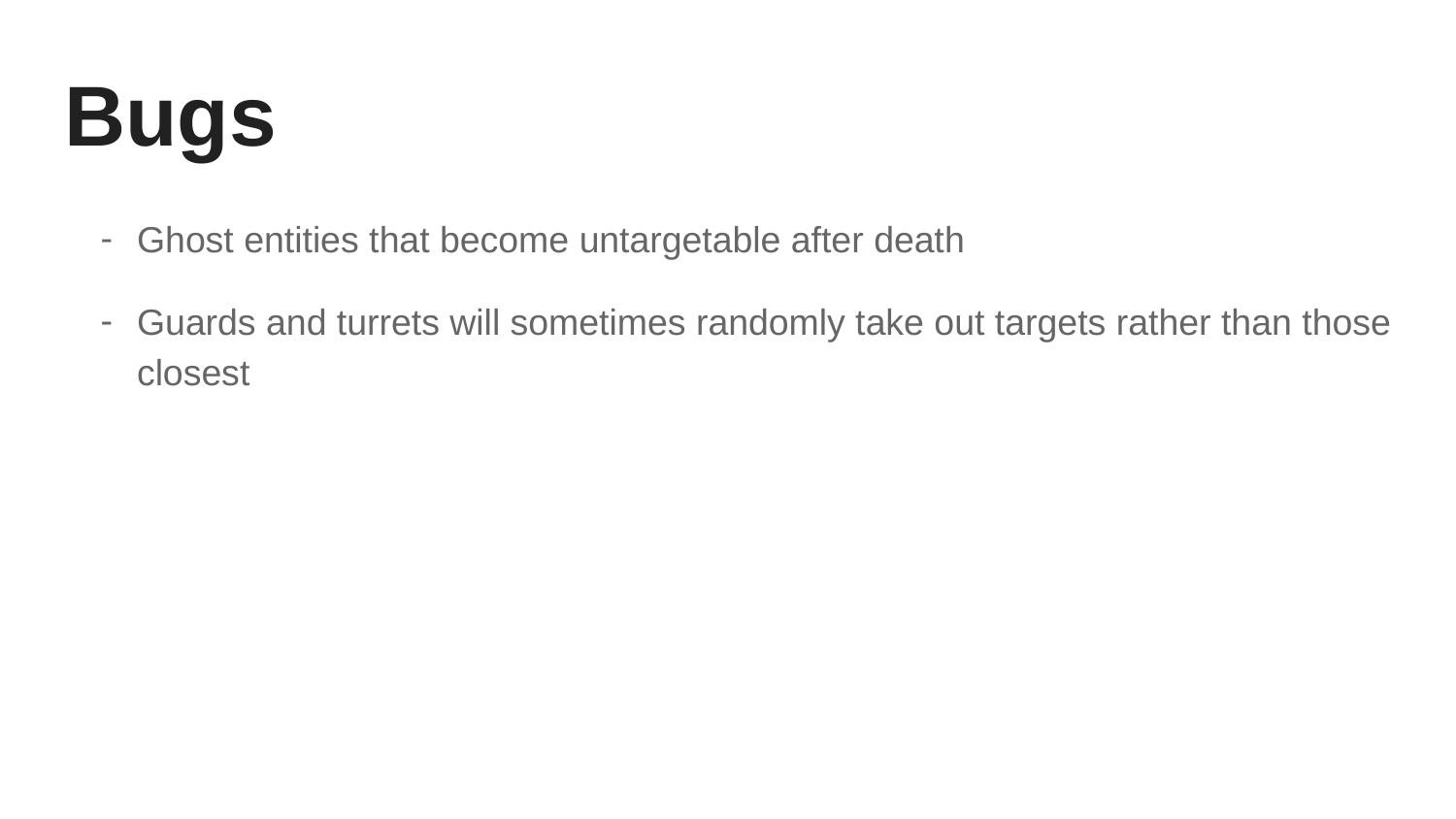

# Bugs
Ghost entities that become untargetable after death
Guards and turrets will sometimes randomly take out targets rather than those closest